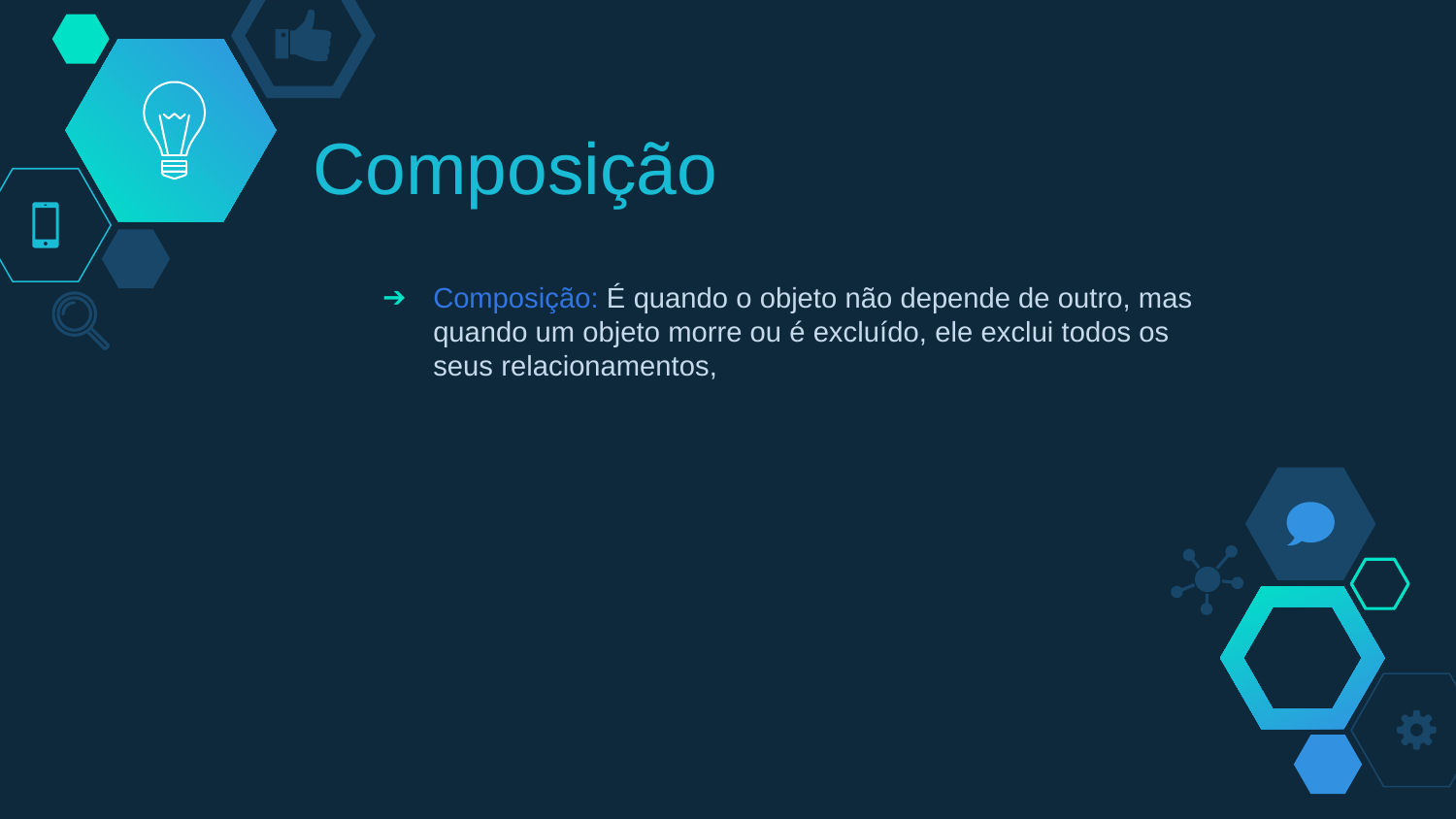

# Composição

Composição: É quando o objeto não depende de outro, mas quando um objeto morre ou é excluído, ele exclui todos os seus relacionamentos,